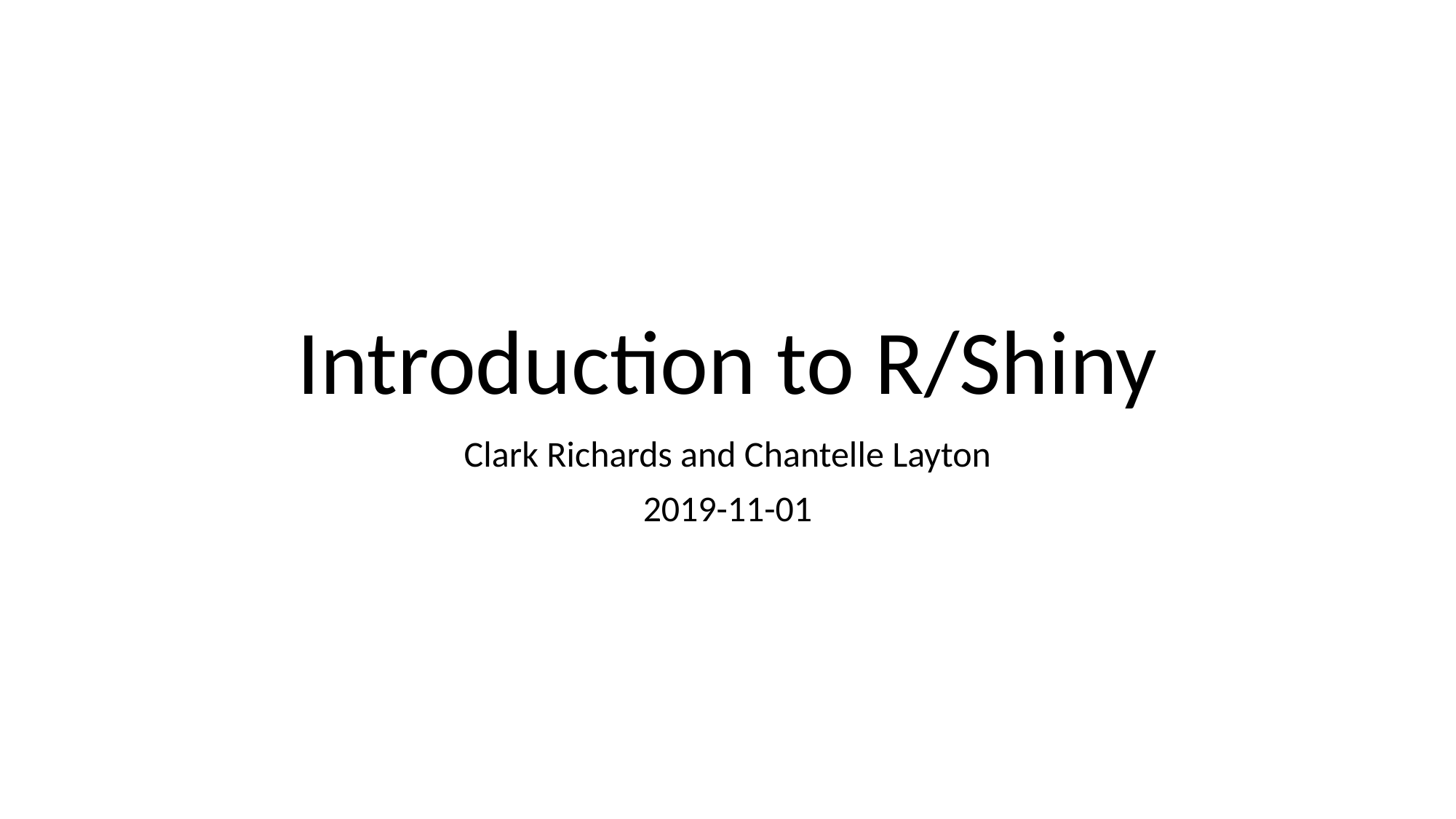

# Introduction to R/Shiny
Clark Richards and Chantelle Layton
2019-11-01